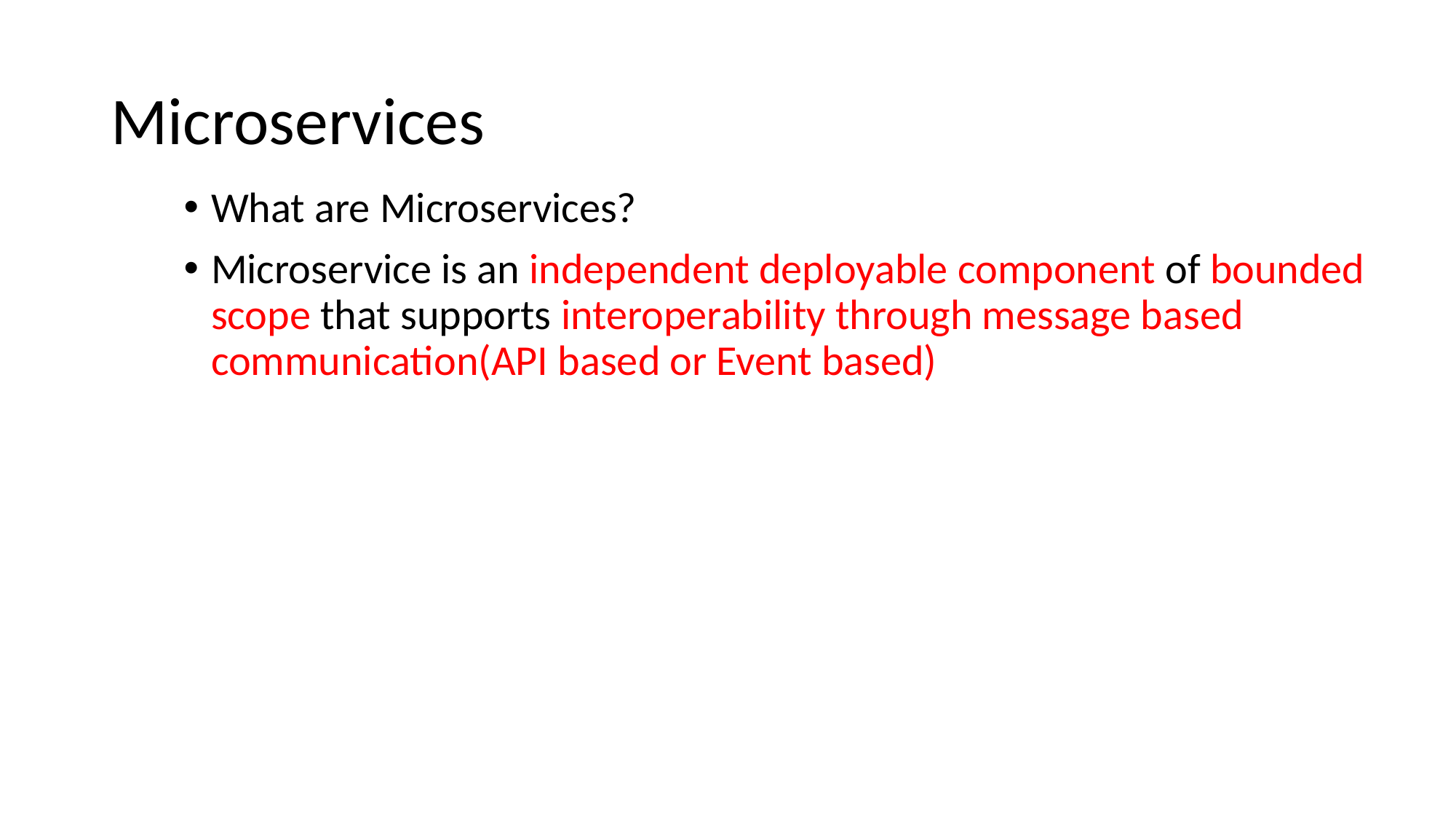

# Microservices
What are Microservices?
Microservice is an independent deployable component of bounded scope that supports interoperability through message based communication(API based or Event based)